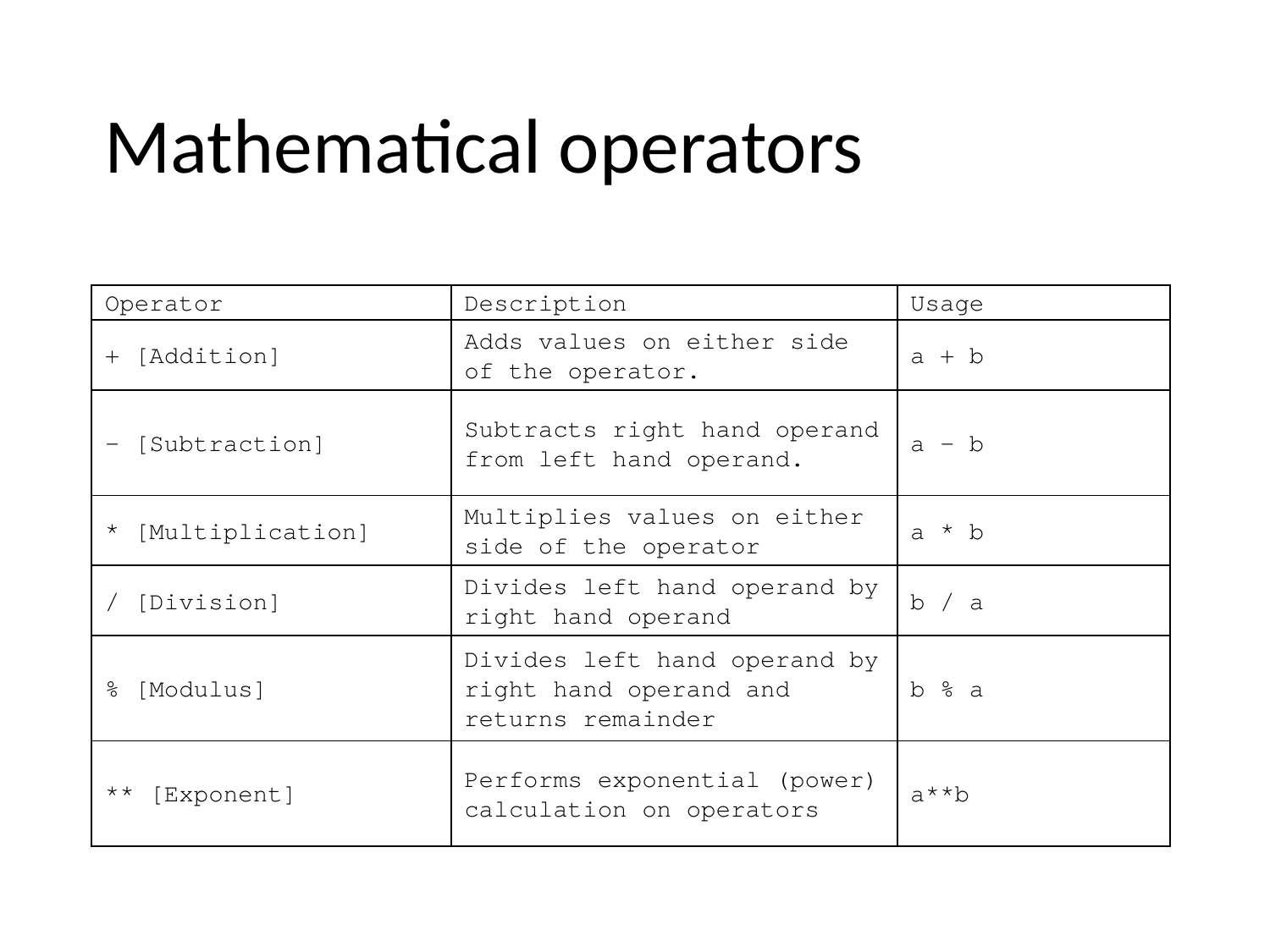

# Mathematical operators
| Operator | Description | Usage |
| --- | --- | --- |
| + [Addition] | Adds values on either side of the operator. | a + b |
| - [Subtraction] | Subtracts right hand operand from left hand operand. | a – b |
| \* [Multiplication] | Multiplies values on either side of the operator | a \* b |
| / [Division] | Divides left hand operand by right hand operand | b / a |
| % [Modulus] | Divides left hand operand by right hand operand and returns remainder | b % a |
| \*\* [Exponent] | Performs exponential (power) calculation on operators | a\*\*b |